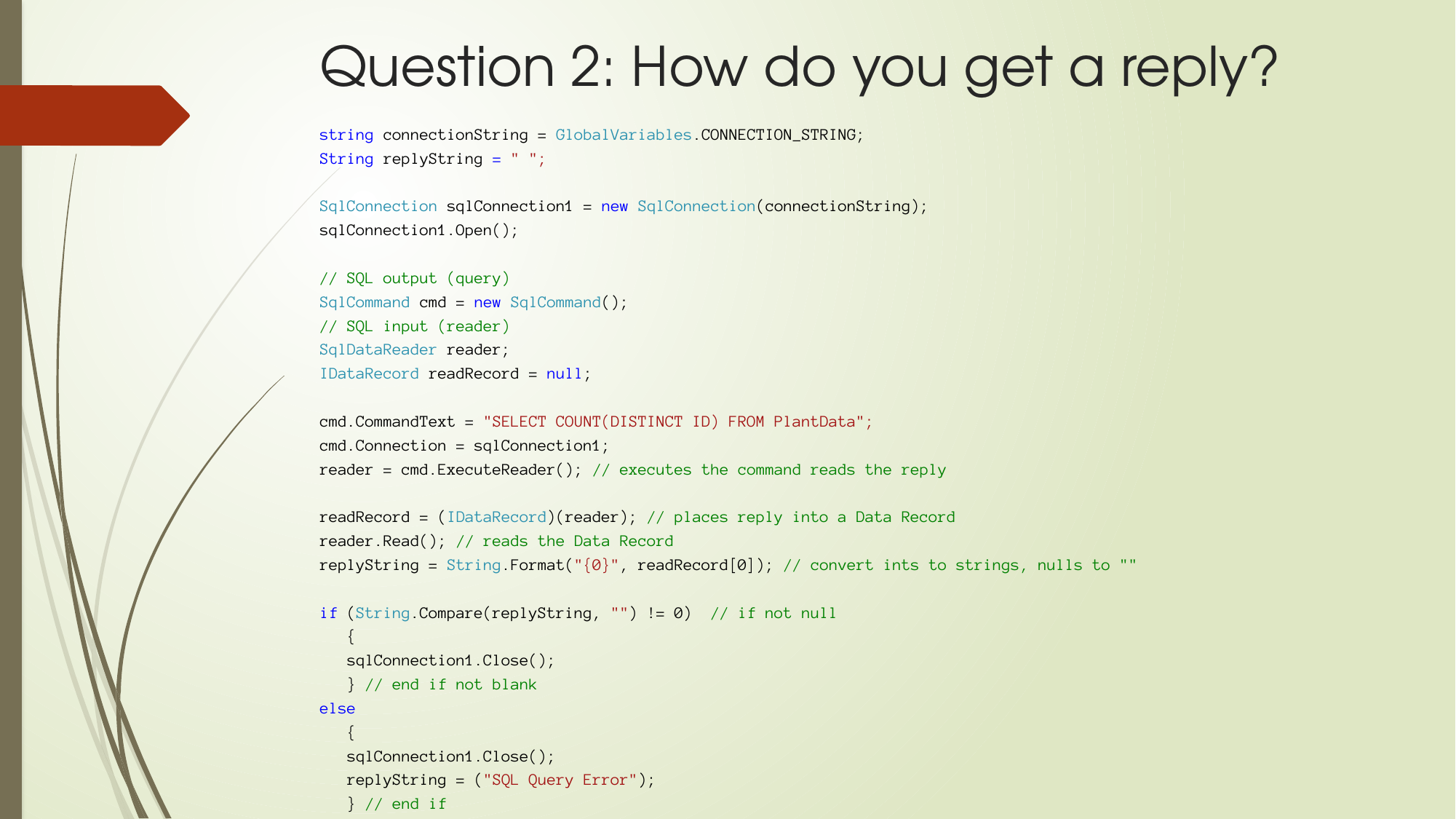

# Question 2: How do you get a reply?
string connectionString = GlobalVariables.CONNECTION_STRING;
String replyString = " ";

SqlConnection sqlConnection1 = new SqlConnection(connectionString);
sqlConnection1.Open();

// SQL output (query)
SqlCommand cmd = new SqlCommand();
// SQL input (reader)
SqlDataReader reader;
IDataRecord readRecord = null;

cmd.CommandText = "SELECT COUNT(DISTINCT ID) FROM PlantData";
cmd.Connection = sqlConnection1;
reader = cmd.ExecuteReader(); // executes the command reads the reply

readRecord = (IDataRecord)(reader); // places reply into a Data Record
reader.Read(); // reads the Data Record
replyString = String.Format("{0}", readRecord[0]); // convert ints to strings, nulls to ""

if (String.Compare(replyString, "") != 0)  // if not null
   {
   sqlConnection1.Close();
   } // end if not blank
else
   {
   sqlConnection1.Close();
   replyString = ("SQL Query Error");
   } // end if